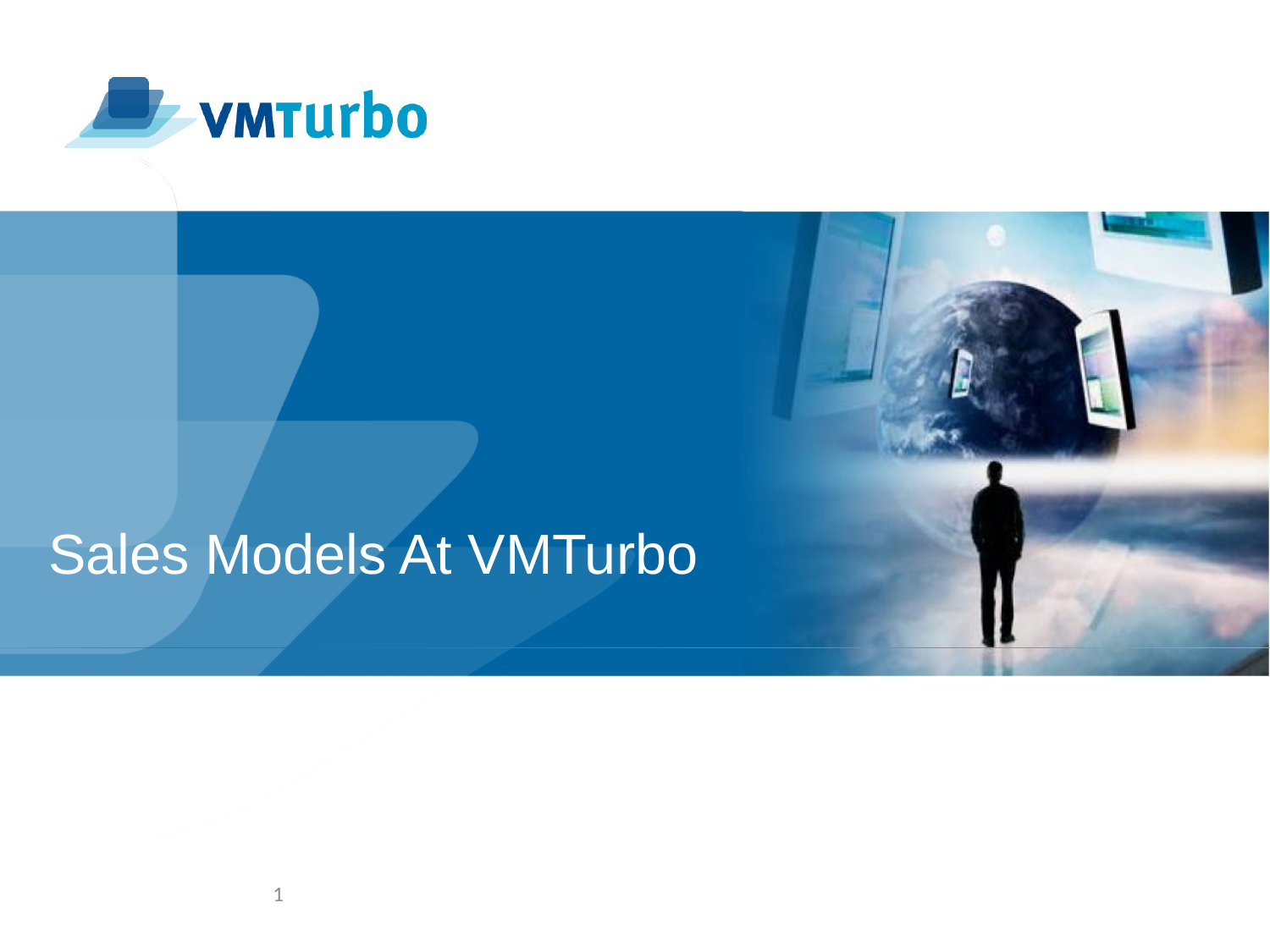

# Sales Models At VMTurbo

1
02/01/10
1